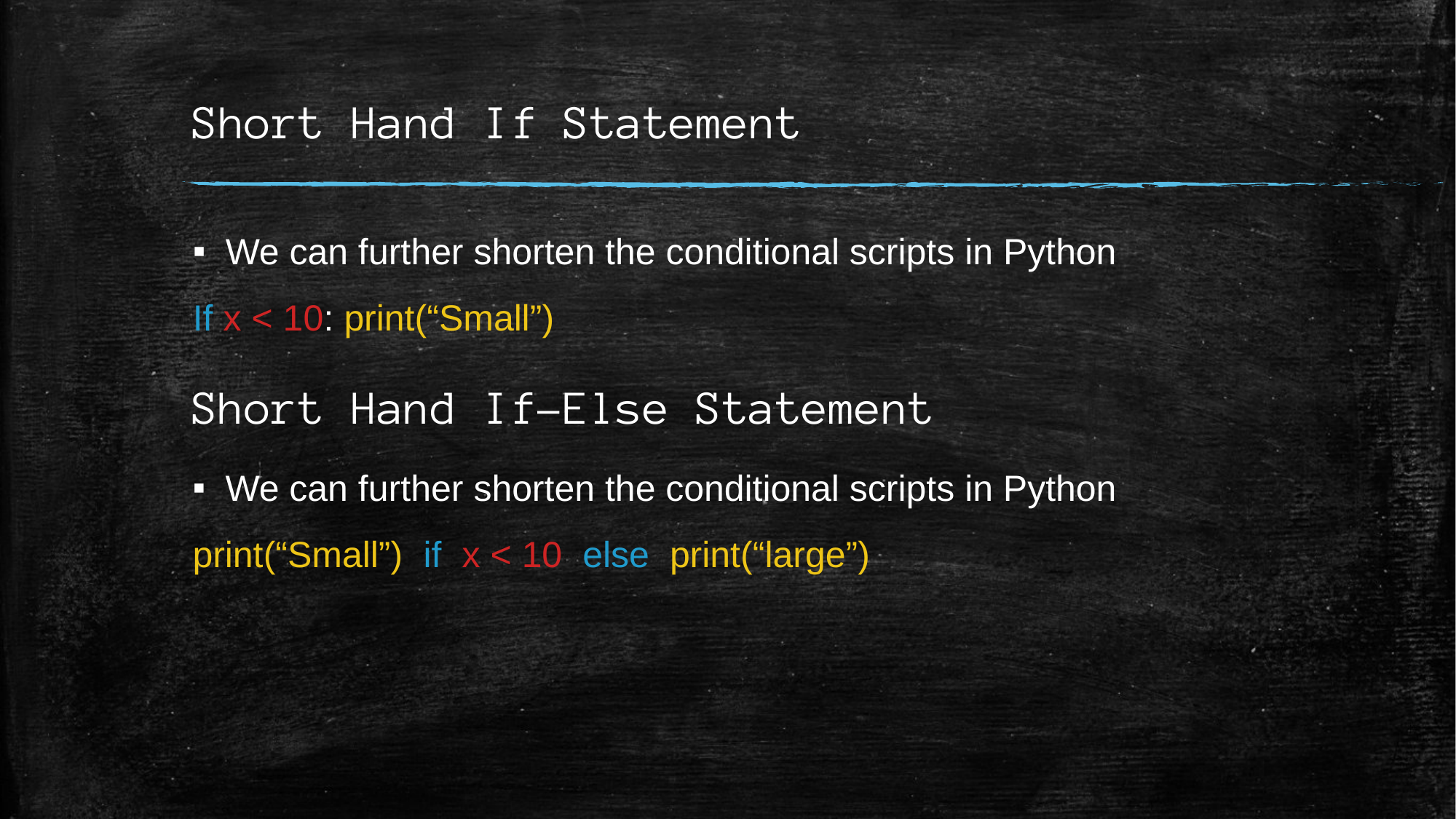

# Short Hand If Statement
We can further shorten the conditional scripts in Python
If x < 10: print(“Small”)
Short Hand If-Else Statement
We can further shorten the conditional scripts in Python
print(“Small”)  if  x < 10  else  print(“large”)